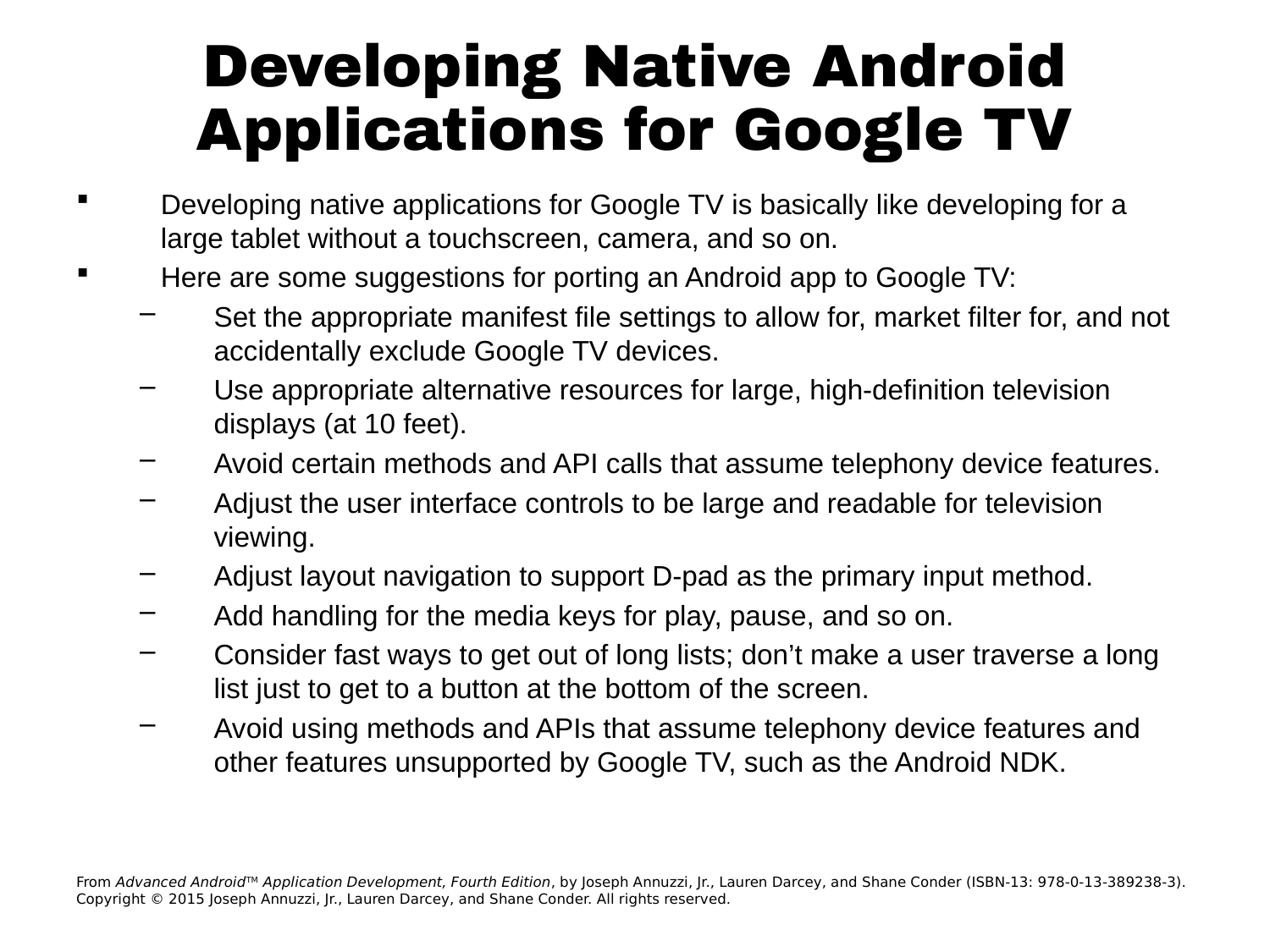

# Developing Native Android Applications for Google TV
Developing native applications for Google TV is basically like developing for a large tablet without a touchscreen, camera, and so on.
Here are some suggestions for porting an Android app to Google TV:
Set the appropriate manifest file settings to allow for, market filter for, and not accidentally exclude Google TV devices.
Use appropriate alternative resources for large, high-definition television displays (at 10 feet).
Avoid certain methods and API calls that assume telephony device features.
Adjust the user interface controls to be large and readable for television viewing.
Adjust layout navigation to support D-pad as the primary input method.
Add handling for the media keys for play, pause, and so on.
Consider fast ways to get out of long lists; don’t make a user traverse a long list just to get to a button at the bottom of the screen.
Avoid using methods and APIs that assume telephony device features and other features unsupported by Google TV, such as the Android NDK.
From Advanced AndroidTM Application Development, Fourth Edition, by Joseph Annuzzi, Jr., Lauren Darcey, and Shane Conder (ISBN-13: 978-0-13-389238-3). Copyright © 2015 Joseph Annuzzi, Jr., Lauren Darcey, and Shane Conder. All rights reserved.